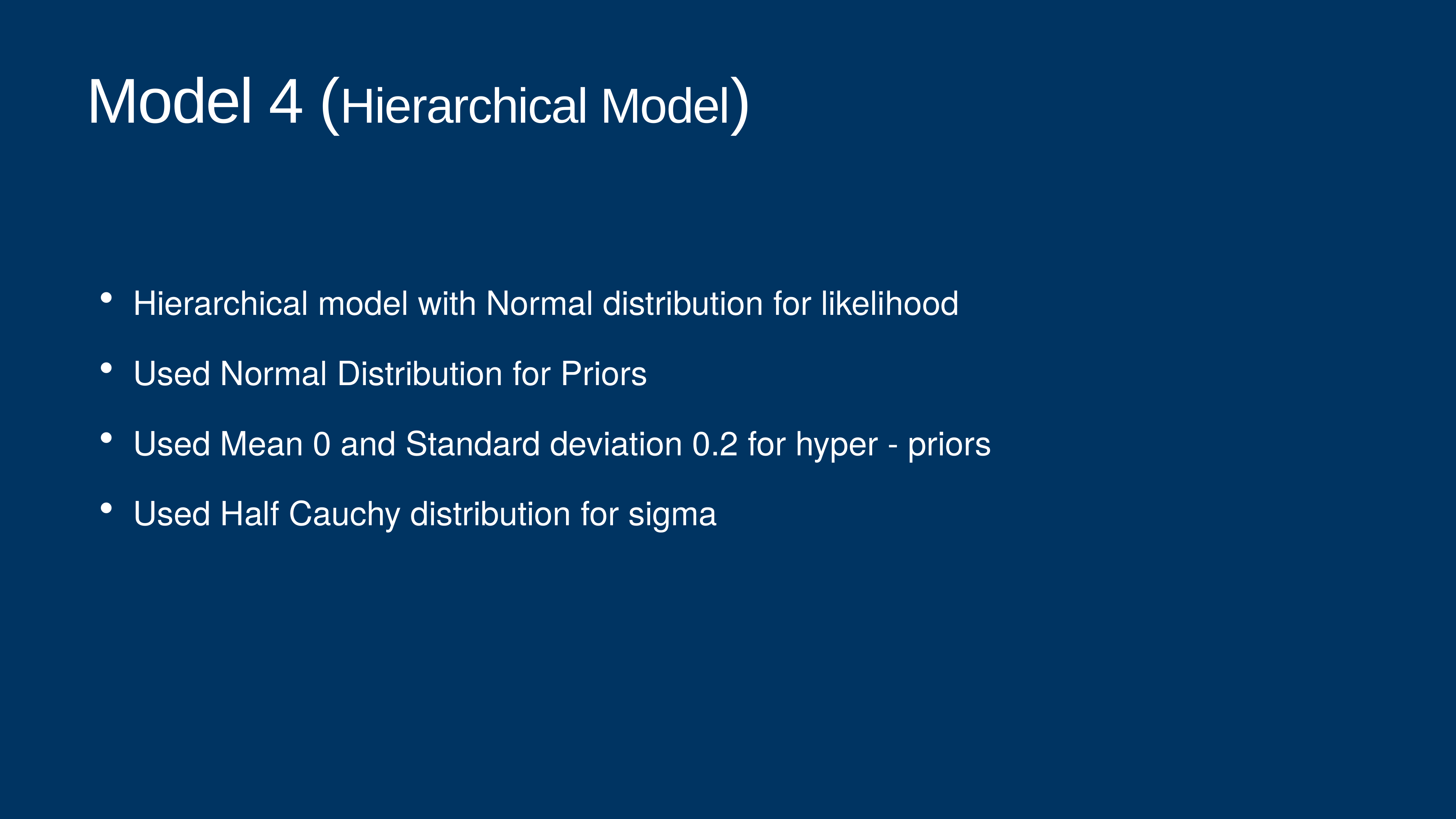

# Model 4 (Hierarchical Model)
Hierarchical model with Normal distribution for likelihood
Used Normal Distribution for Priors
Used Mean 0 and Standard deviation 0.2 for hyper - priors
Used Half Cauchy distribution for sigma